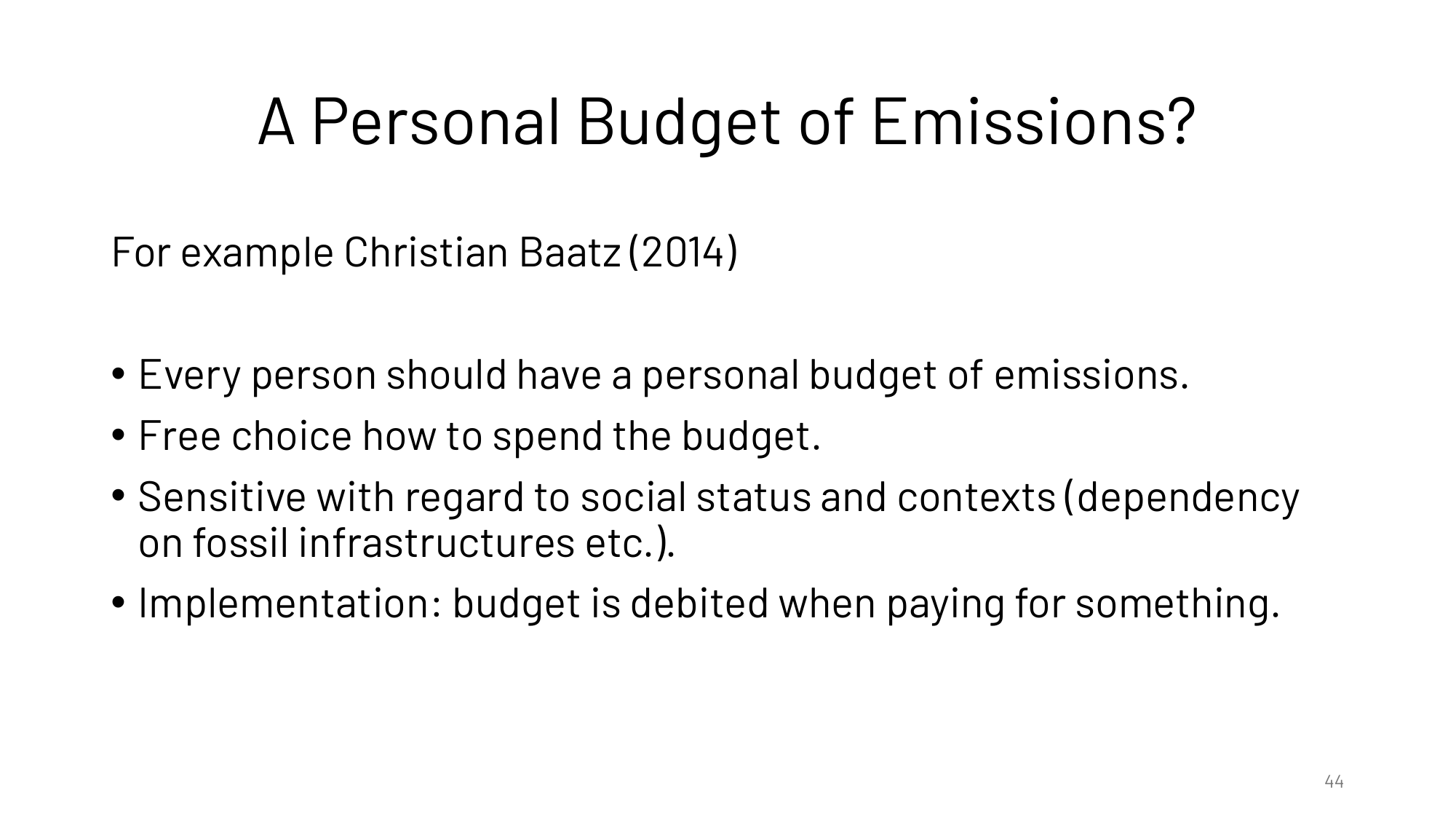

# A Personal Budget of Emissions?
For example Christian Baatz (2014)

Every person should have a personal budget of emissions.
Free choice how to spend the budget.
Sensitive with regard to social status and contexts (dependency on fossil infrastructures etc.).
Implementation: budget is debited when paying for something.
44